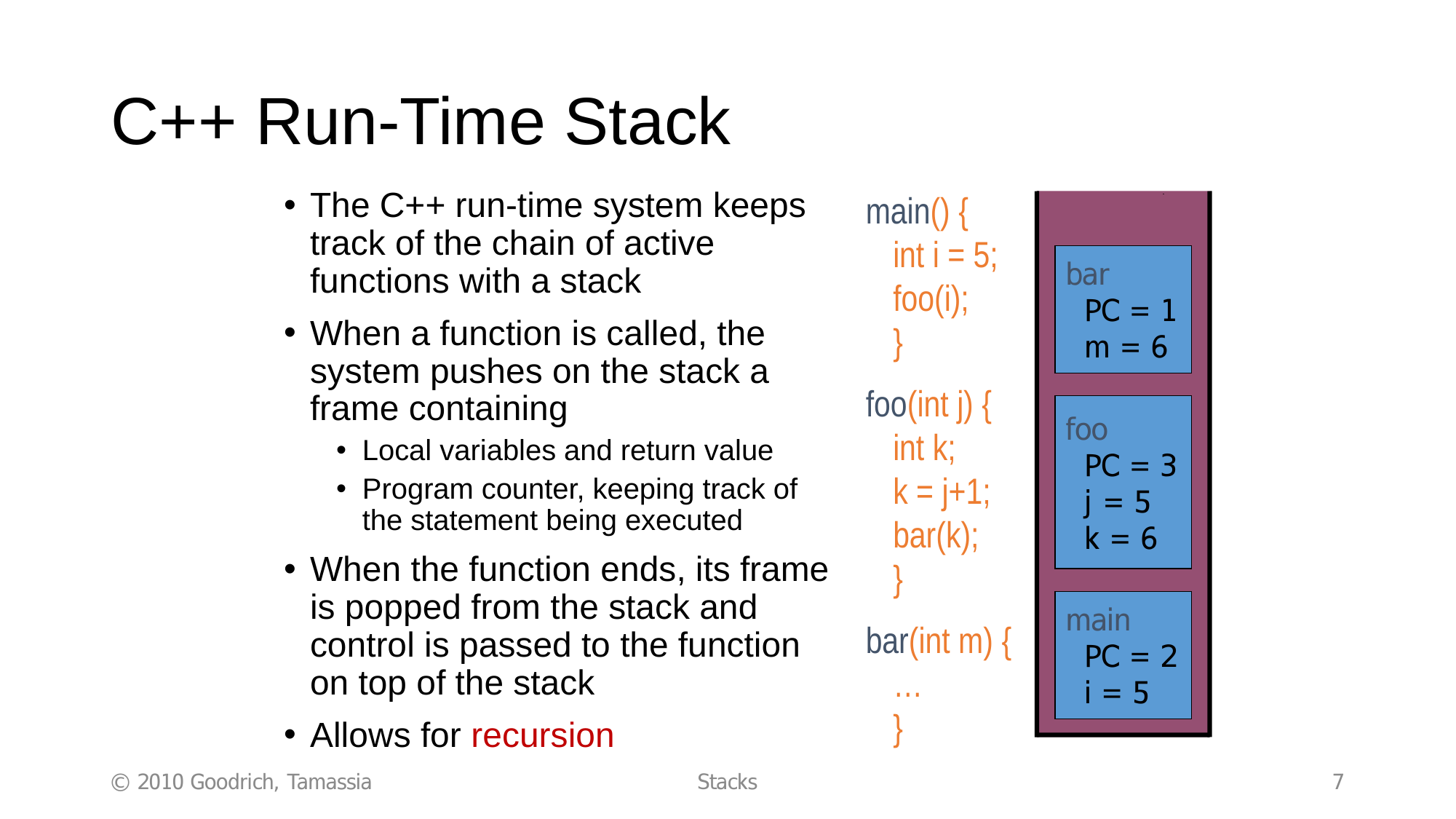

# C++ Run-Time Stack
The C++ run-time system keeps track of the chain of active functions with a stack
When a function is called, the system pushes on the stack a frame containing
Local variables and return value
Program counter, keeping track of the statement being executed
When the function ends, its frame is popped from the stack and control is passed to the function on top of the stack
Allows for recursion
main() {
	int i = 5;
	foo(i);
	}
foo(int j) {
	int k;
	k = j+1;
	bar(k);
	}
bar(int m) {
	…
	}

bar
  PC = 1
  m = 6

foo
  PC = 3
  j = 5
  k = 6

main
  PC = 2
  i = 5
© 2010 Goodrich, Tamassia
Stacks
7